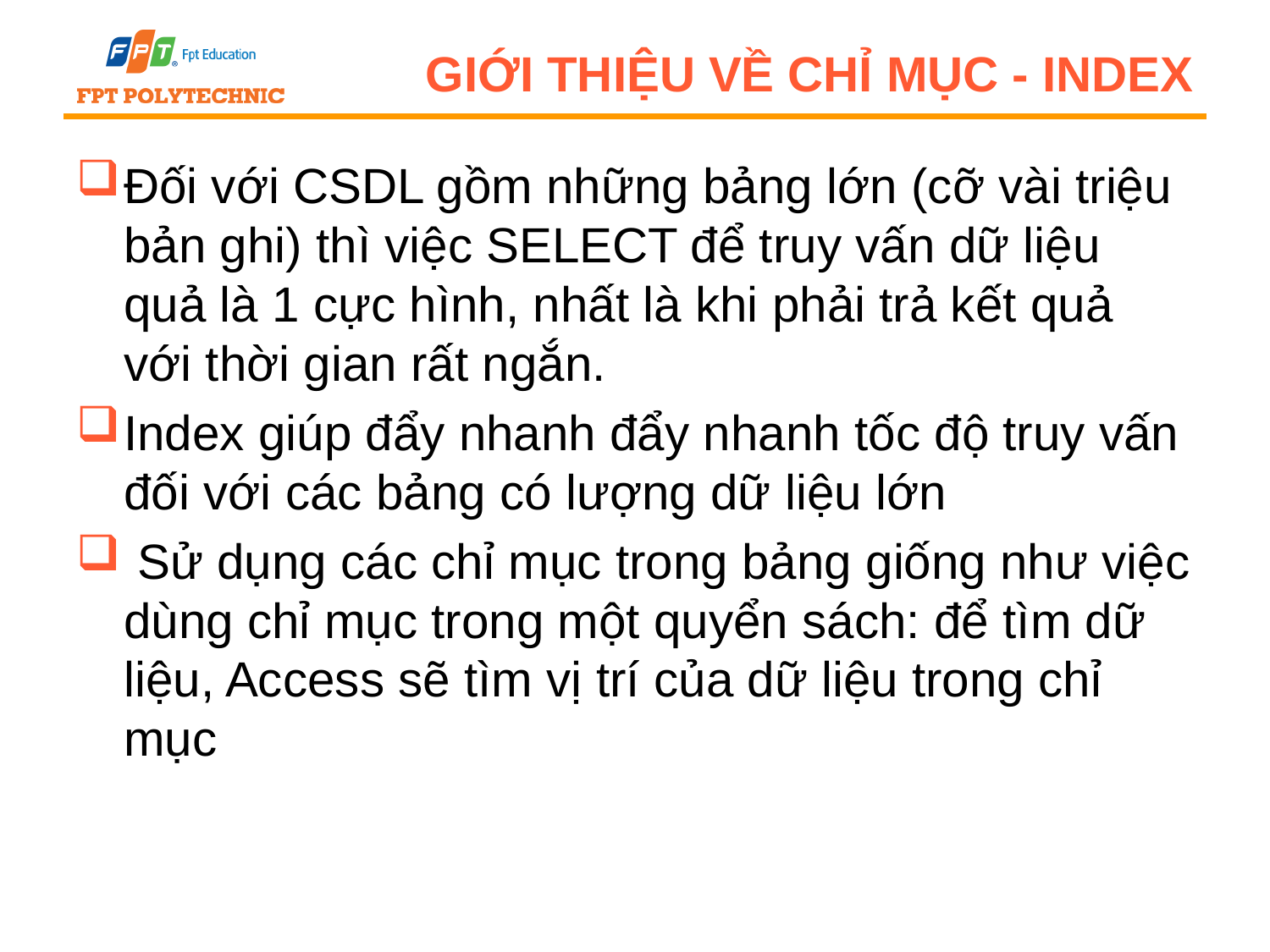

# Giới thiệu về chỉ mục - index
Đối với CSDL gồm những bảng lớn (cỡ vài triệu bản ghi) thì việc SELECT để truy vấn dữ liệu quả là 1 cực hình, nhất là khi phải trả kết quả với thời gian rất ngắn.
Index giúp đẩy nhanh đẩy nhanh tốc độ truy vấn đối với các bảng có lượng dữ liệu lớn
 Sử dụng các chỉ mục trong bảng giống như việc dùng chỉ mục trong một quyển sách: để tìm dữ liệu, Access sẽ tìm vị trí của dữ liệu trong chỉ mục